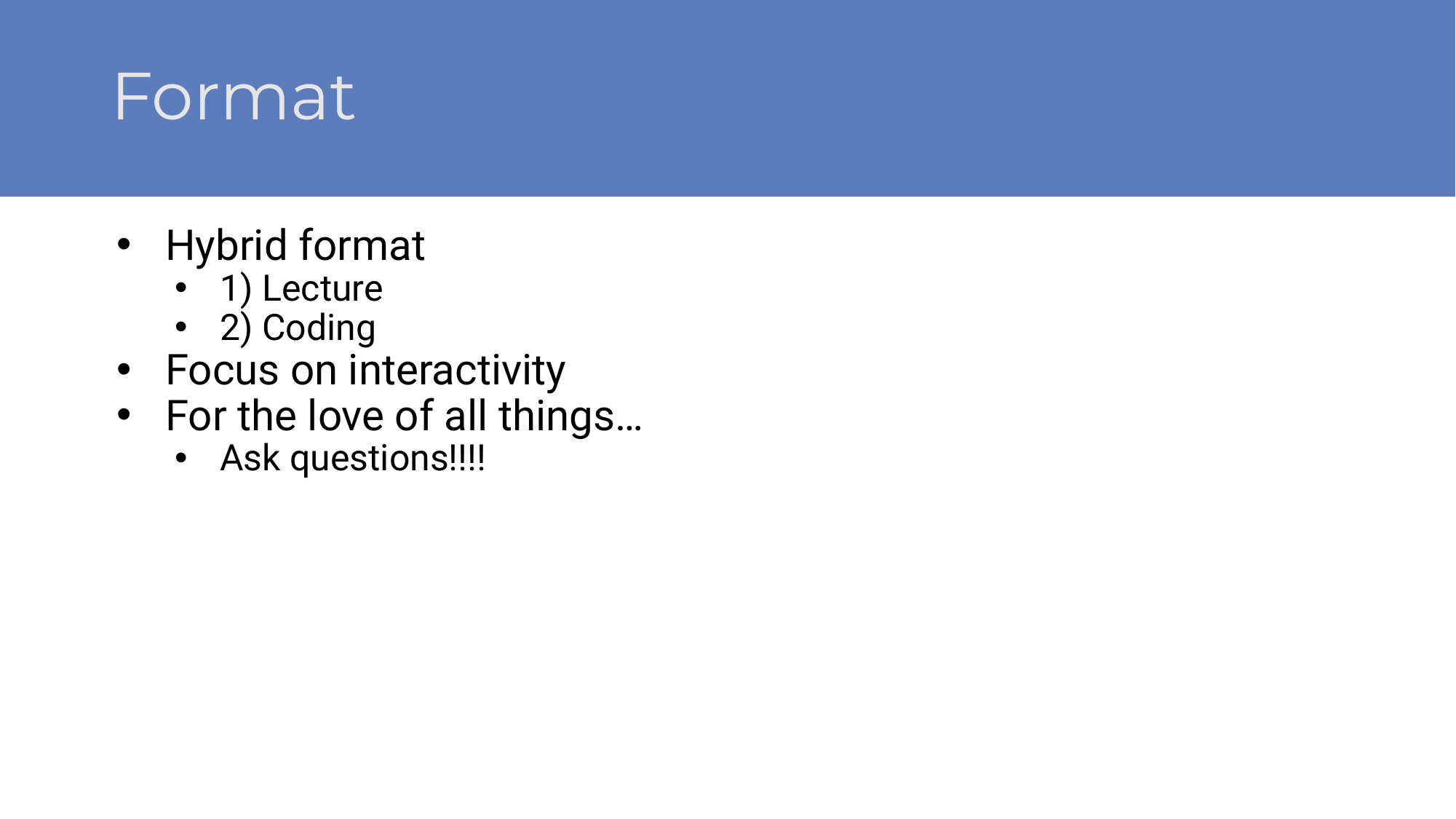

# Format
Hybrid format
1) Lecture
2) Coding
Focus on interactivity
For the love of all things…
Ask questions!!!!